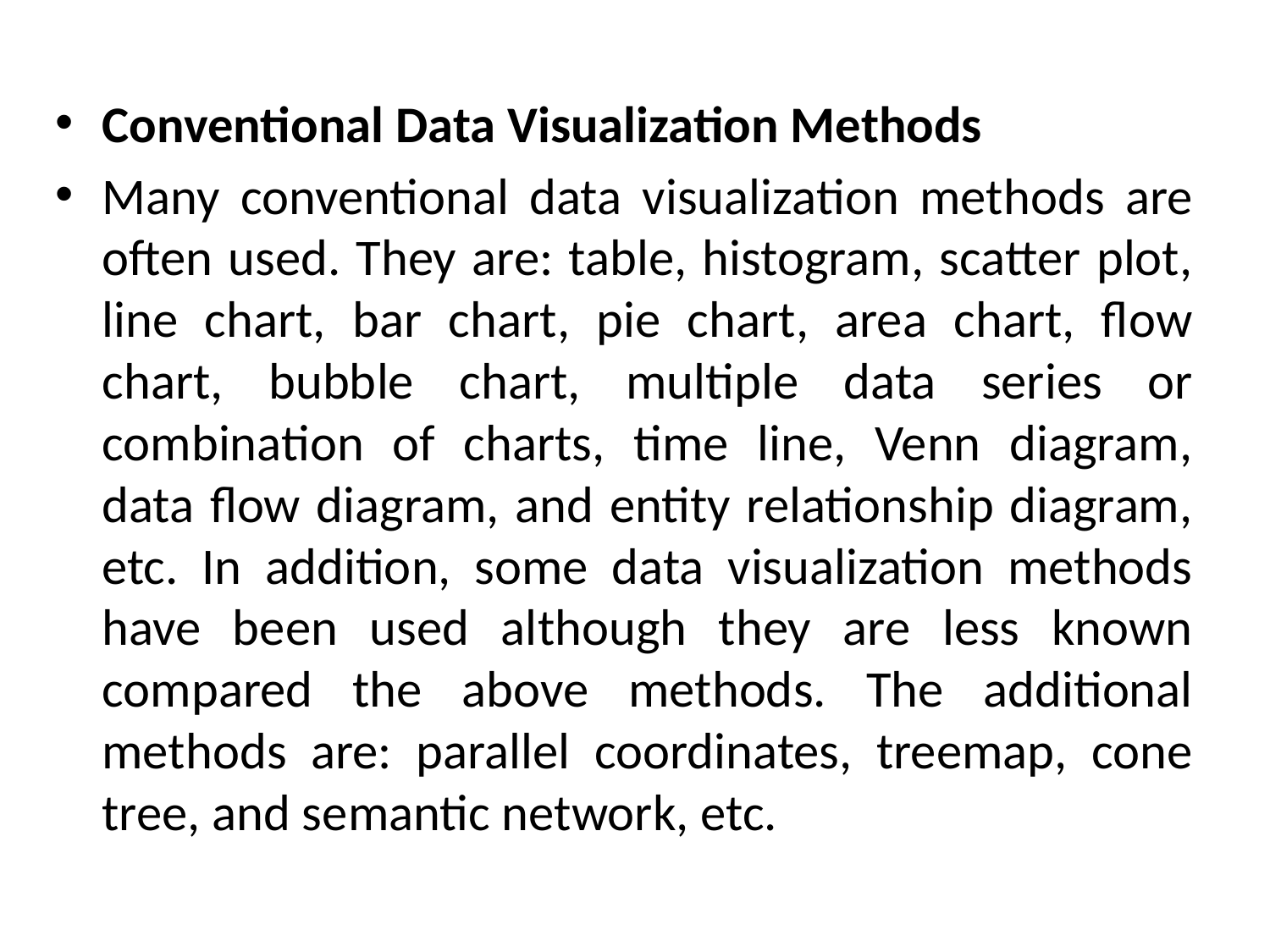

Conventional Data Visualization Methods
Many conventional data visualization methods are often used. They are: table, histogram, scatter plot, line chart, bar chart, pie chart, area chart, flow chart, bubble chart, multiple data series or combination of charts, time line, Venn diagram, data flow diagram, and entity relationship diagram, etc. In addition, some data visualization methods have been used although they are less known compared the above methods. The additional methods are: parallel coordinates, treemap, cone tree, and semantic network, etc.